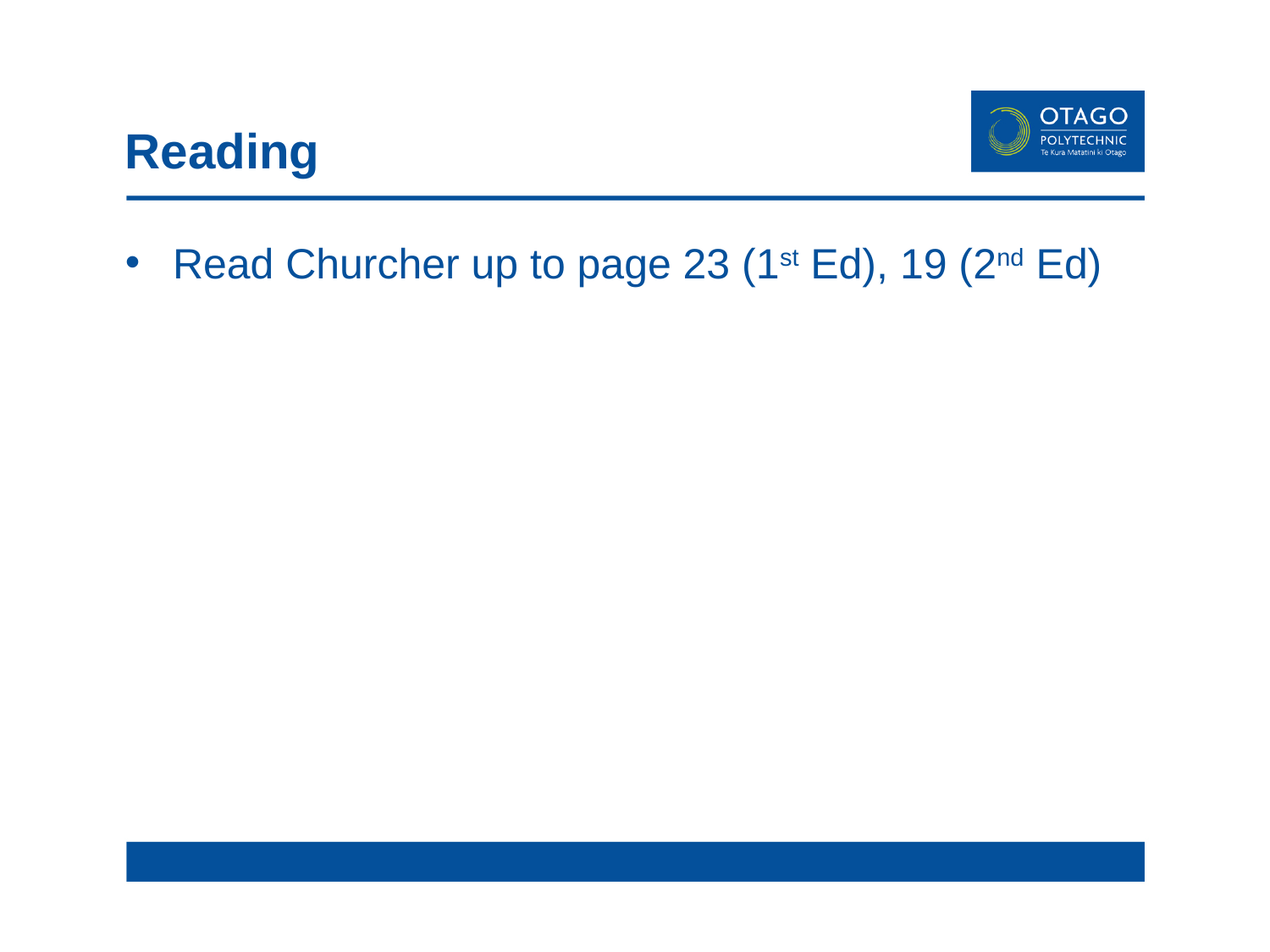

# Reading
Read Churcher up to page 23 (1st Ed), 19 (2nd Ed)